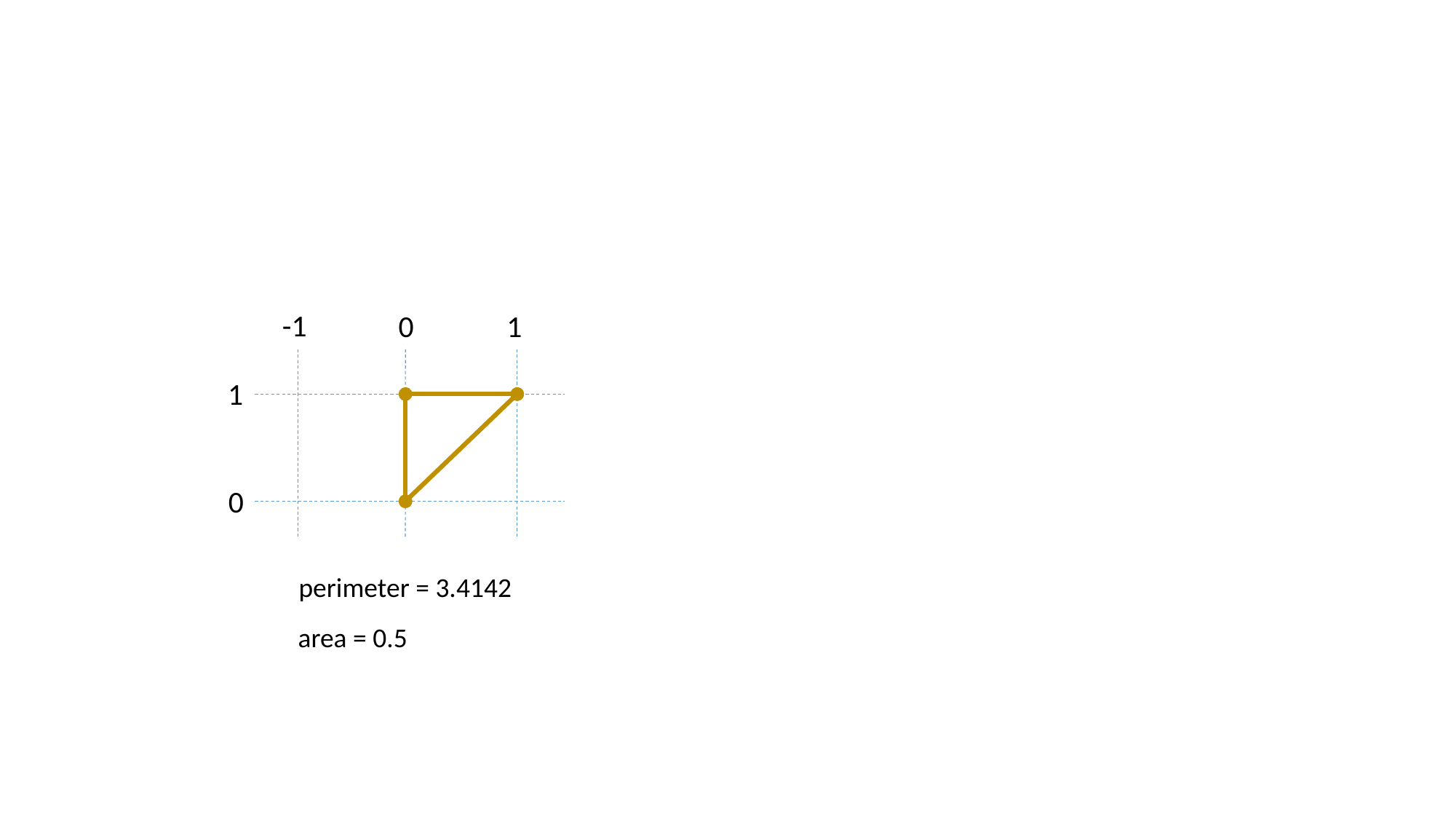

-1
0
1
1
0
perimeter = 3.4142
area = 0.5